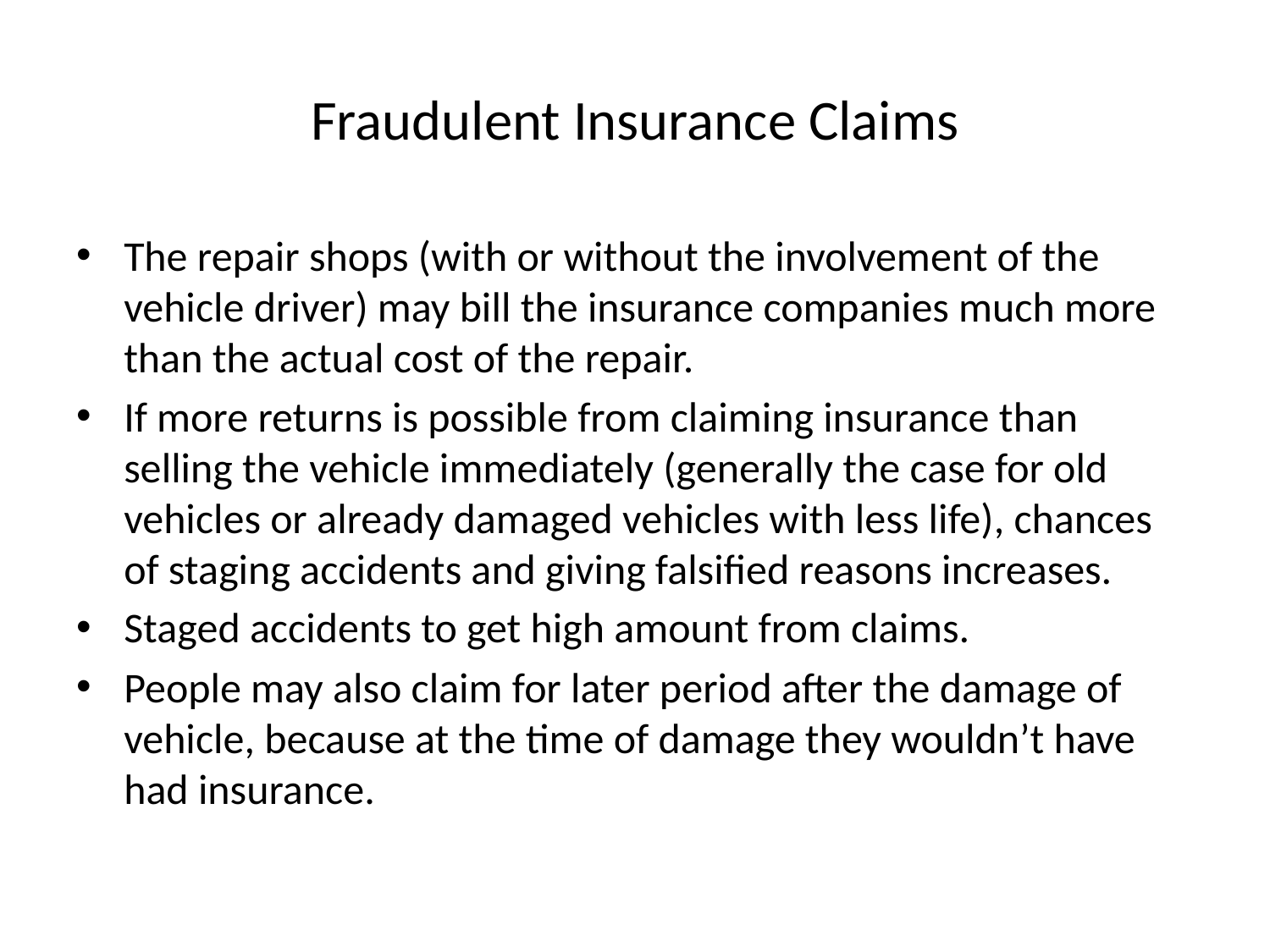

# Fraudulent Insurance Claims
The repair shops (with or without the involvement of the vehicle driver) may bill the insurance companies much more than the actual cost of the repair.
If more returns is possible from claiming insurance than selling the vehicle immediately (generally the case for old vehicles or already damaged vehicles with less life), chances of staging accidents and giving falsified reasons increases.
Staged accidents to get high amount from claims.
People may also claim for later period after the damage of vehicle, because at the time of damage they wouldn’t have had insurance.